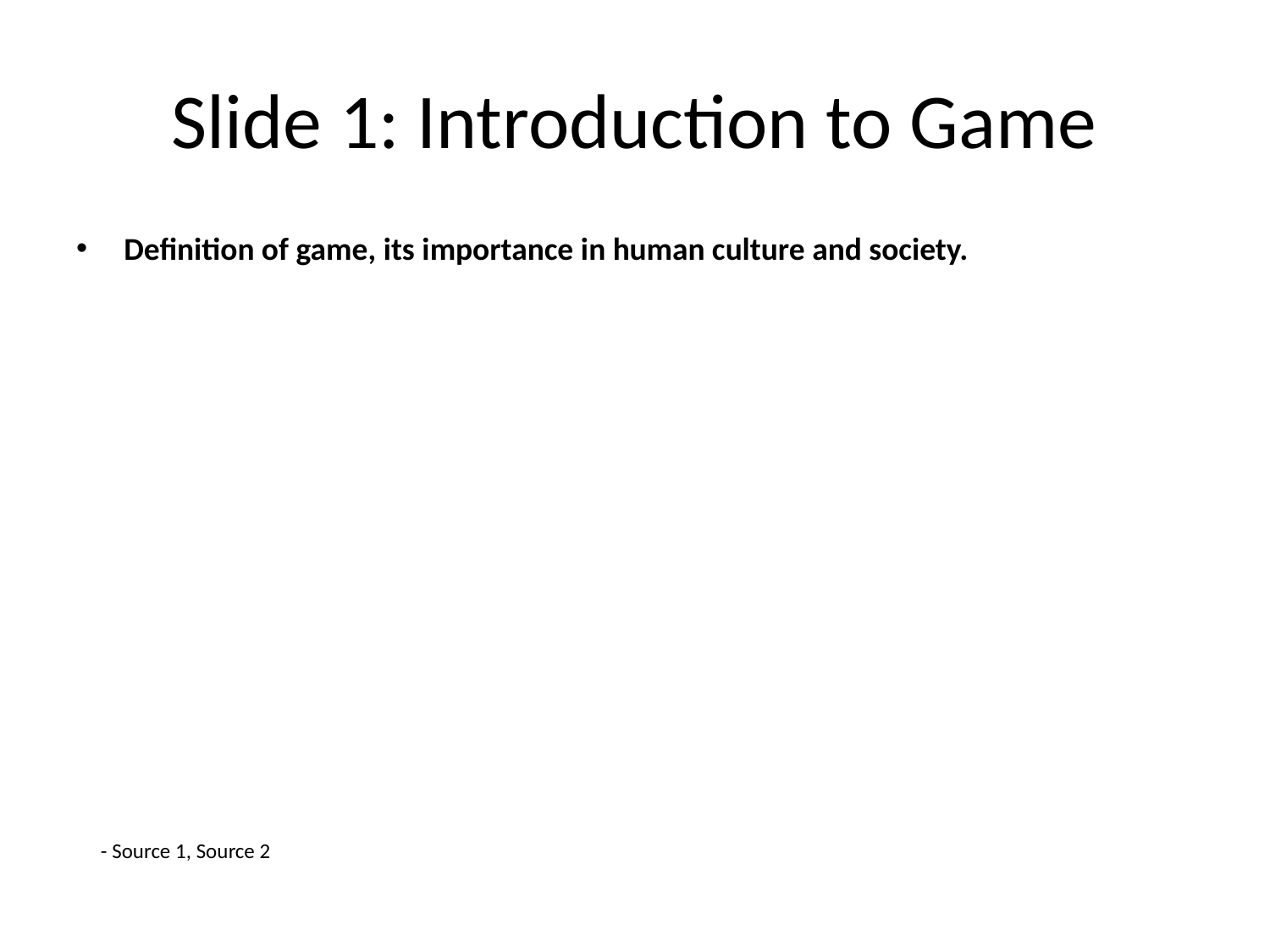

# Slide 1: Introduction to Game
Definition of game, its importance in human culture and society.

- Source 1, Source 2